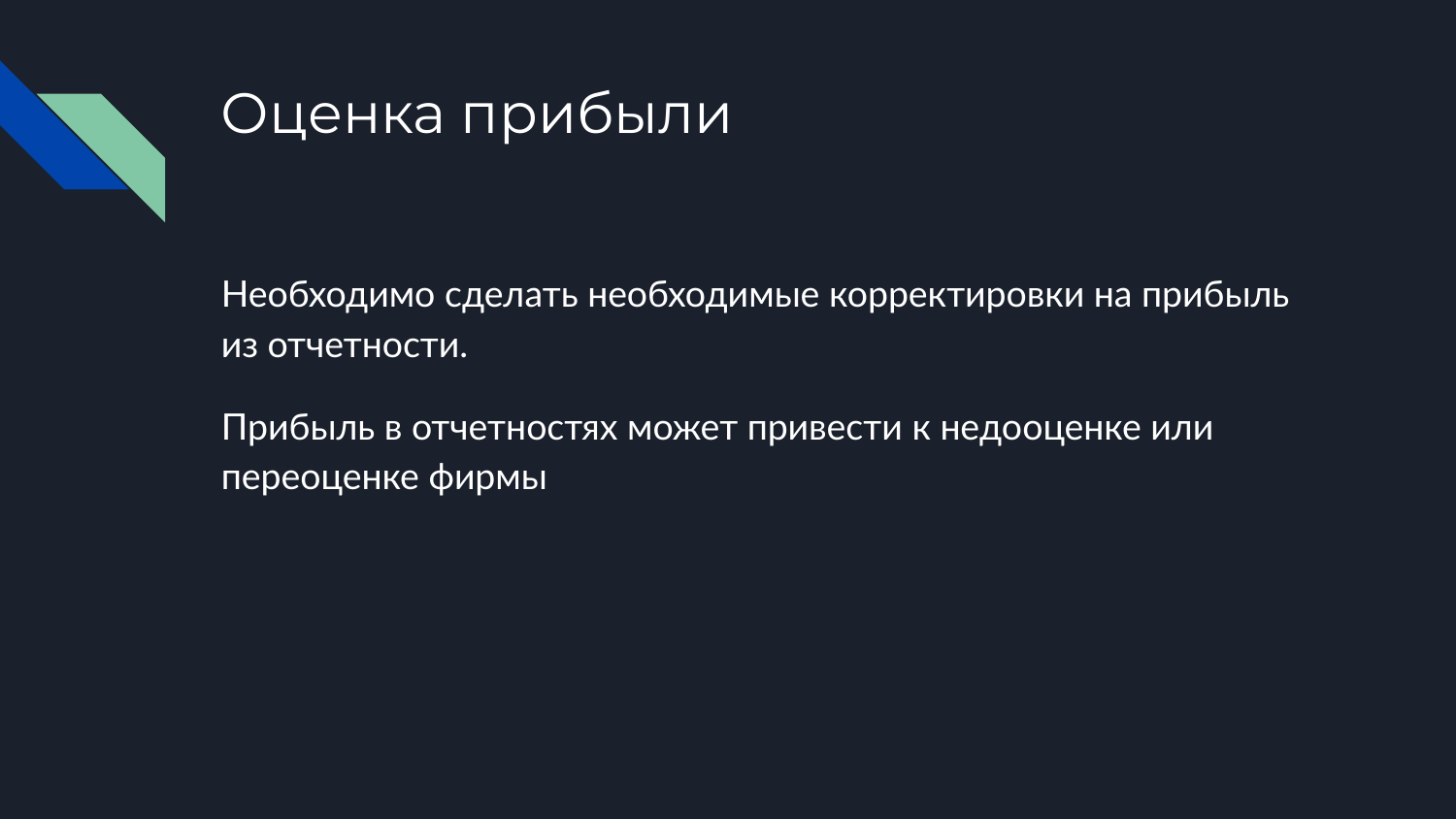

# Оценка прибыли
Необходимо сделать необходимые корректировки на прибыль из отчетности.
Прибыль в отчетностях может привести к недооценке или переоценке фирмы